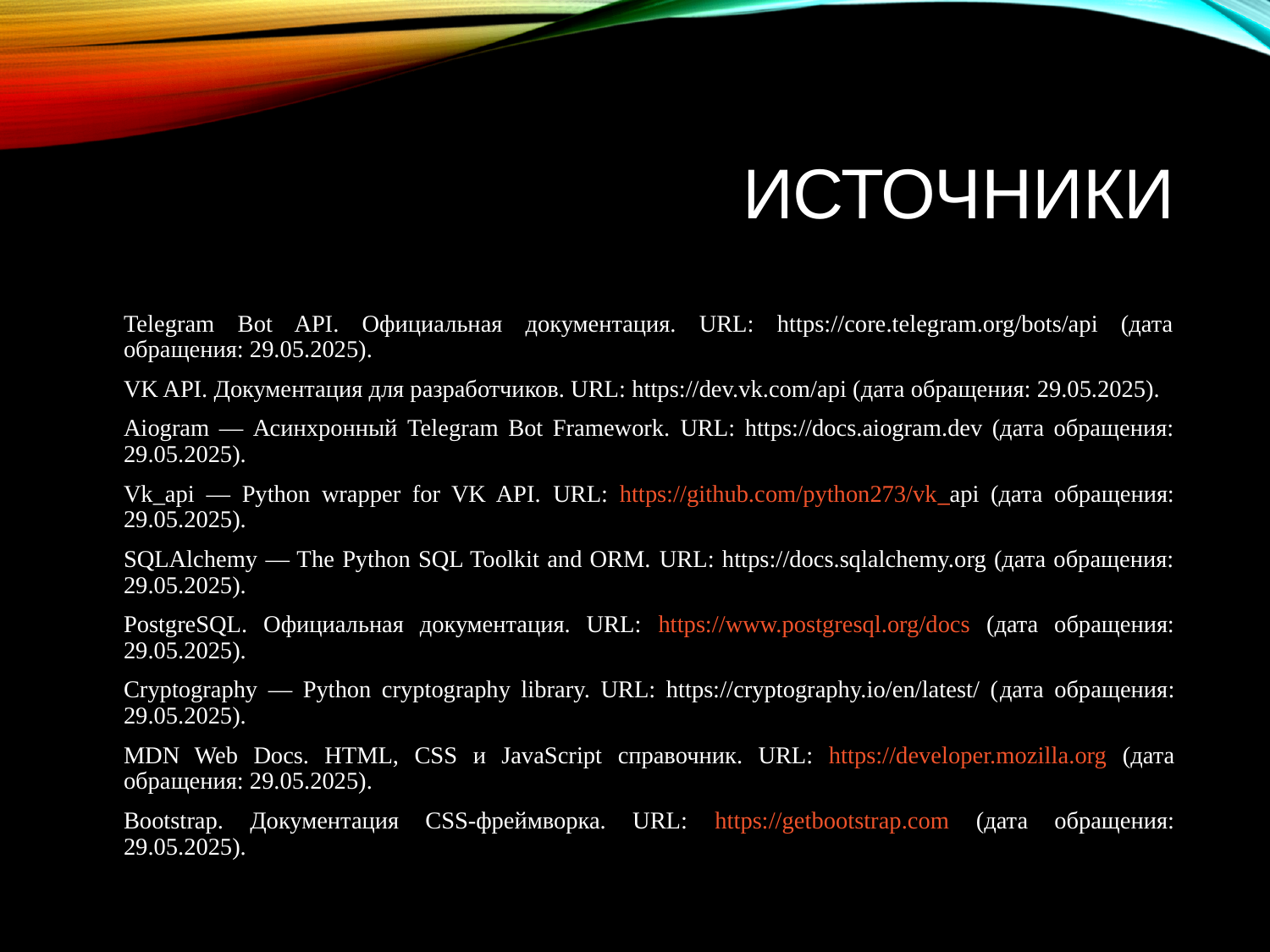

# источники
Telegram Bot API. Официальная документация. URL: https://core.telegram.org/bots/api (дата обращения: 29.05.2025).
VK API. Документация для разработчиков. URL: https://dev.vk.com/api (дата обращения: 29.05.2025).
Aiogram — Асинхронный Telegram Bot Framework. URL: https://docs.aiogram.dev (дата обращения: 29.05.2025).
Vk_api — Python wrapper for VK API. URL: https://github.com/python273/vk_api (дата обращения: 29.05.2025).
SQLAlchemy — The Python SQL Toolkit and ORM. URL: https://docs.sqlalchemy.org (дата обращения: 29.05.2025).
PostgreSQL. Официальная документация. URL: https://www.postgresql.org/docs (дата обращения: 29.05.2025).
Cryptography — Python cryptography library. URL: https://cryptography.io/en/latest/ (дата обращения: 29.05.2025).
MDN Web Docs. HTML, CSS и JavaScript справочник. URL: https://developer.mozilla.org (дата обращения: 29.05.2025).
Bootstrap. Документация CSS-фреймворка. URL: https://getbootstrap.com (дата обращения: 29.05.2025).